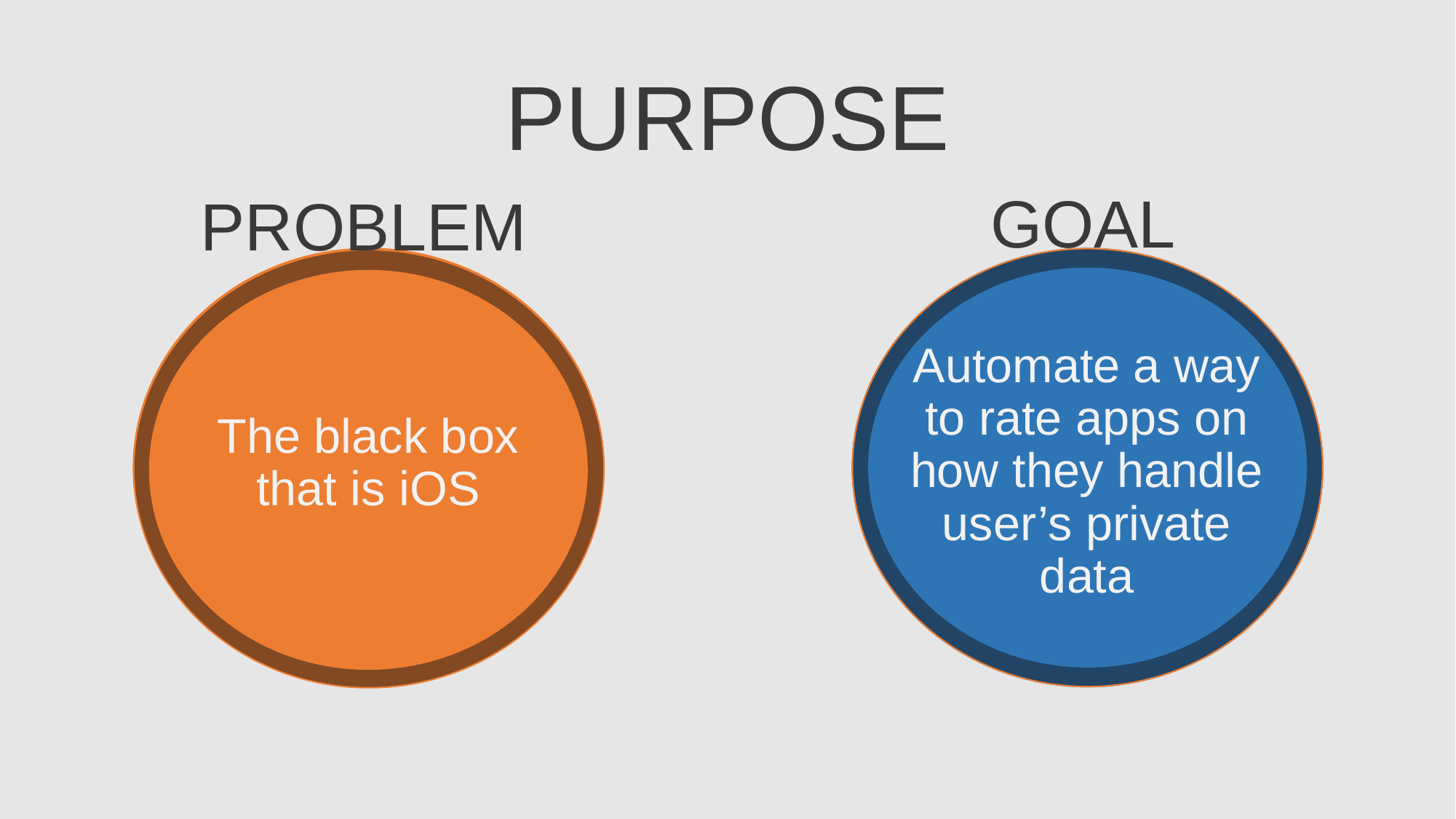

PURPOSE
GOAL
PROBLEM

Automate a way to rate apps on how they handle user’s private data
The black box that is iOS